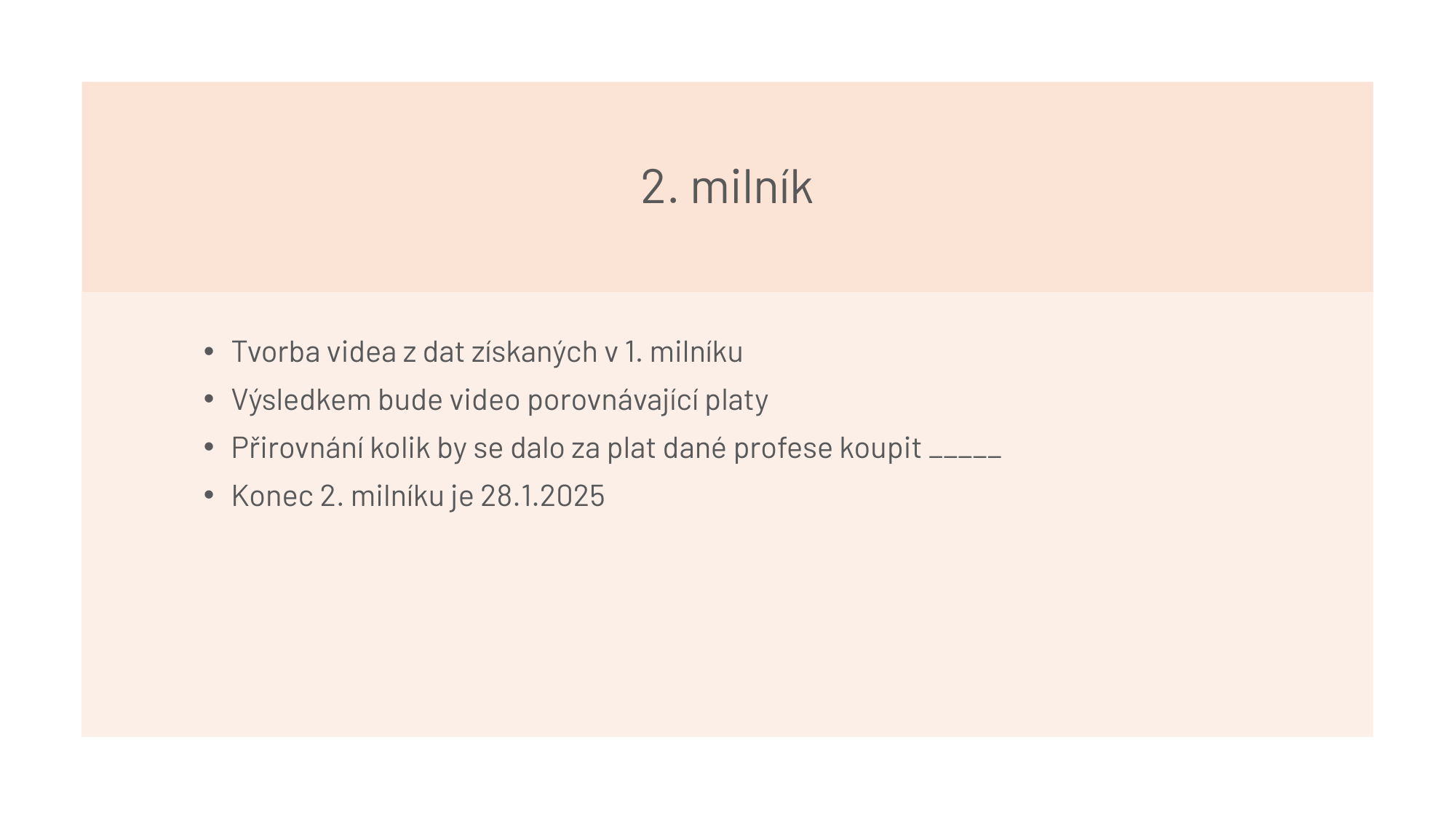

# 2. milník

Tvorba videa z dat získaných v 1. milníku
Výsledkem bude video porovnávající platy
Přirovnání kolik by se dalo za plat dané profese koupit _____
Konec 2. milníku je 28.1.2025